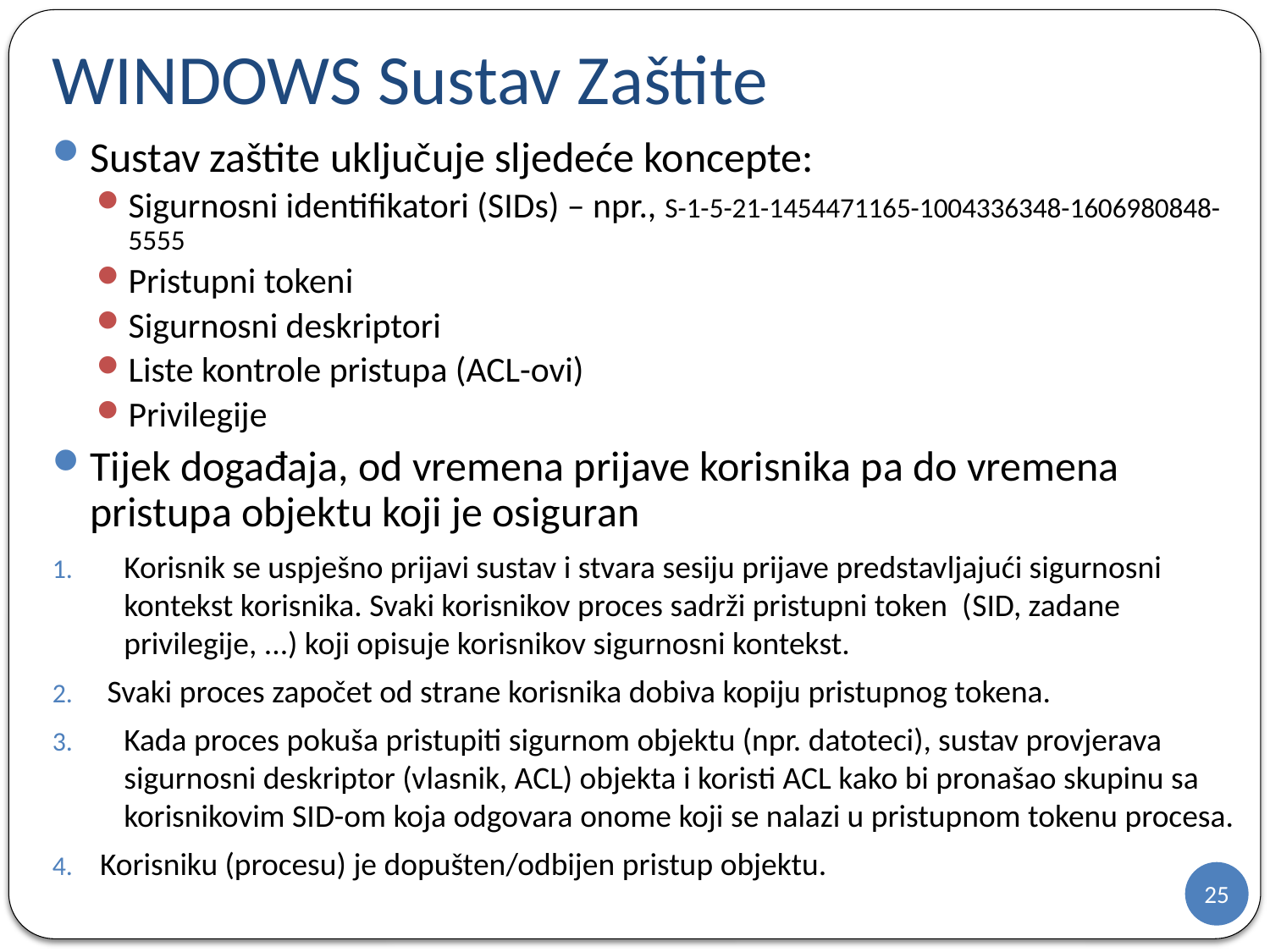

# WINDOWS Sustav Zaštite
Sustav zaštite uključuje sljedeće koncepte:
Sigurnosni identifikatori (SIDs) – npr., S-1-5-21-1454471165-1004336348-1606980848-5555
Pristupni tokeni
Sigurnosni deskriptori
Liste kontrole pristupa (ACL-ovi)
Privilegije
Tijek događaja, od vremena prijave korisnika pa do vremena pristupa objektu koji je osiguran
Korisnik se uspješno prijavi sustav i stvara sesiju prijave predstavljajući sigurnosni kontekst korisnika. Svaki korisnikov proces sadrži pristupni token  (SID, zadane privilegije, ...) koji opisuje korisnikov sigurnosni kontekst.
 Svaki proces započet od strane korisnika dobiva kopiju pristupnog tokena.
Kada proces pokuša pristupiti sigurnom objektu (npr. datoteci), sustav provjerava sigurnosni deskriptor (vlasnik, ACL) objekta i koristi ACL kako bi pronašao skupinu sa korisnikovim SID-om koja odgovara onome koji se nalazi u pristupnom tokenu procesa.
Korisniku (procesu) je dopušten/odbijen pristup objektu.

25